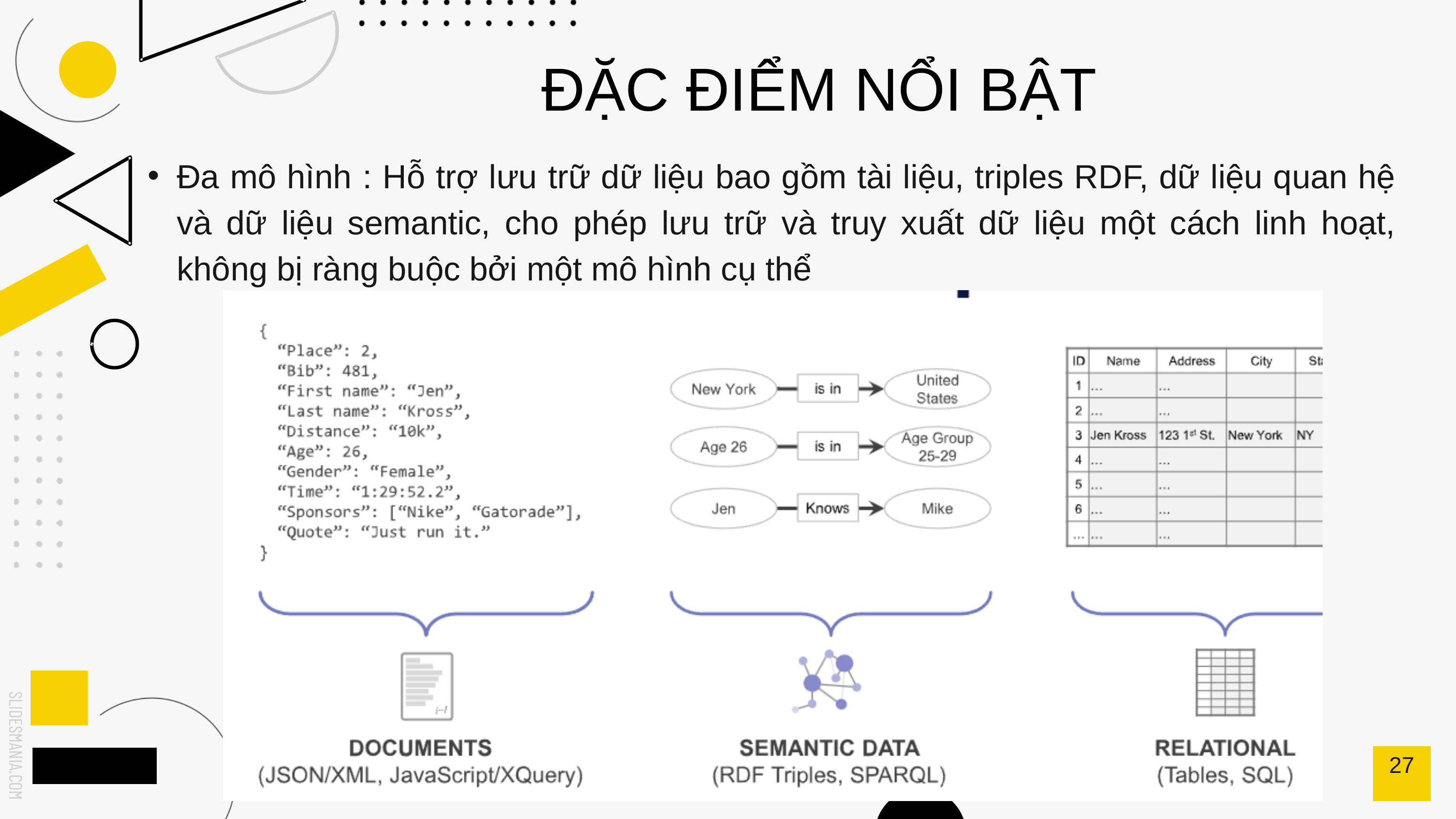

ĐẶC ĐIỂM NỔI BẬT

Đa mô hình : Hỗ trợ lưu trữ dữ liệu bao gồm tài liệu, triples RDF, dữ liệu quan hệ và dữ liệu semantic, cho phép lưu trữ và truy xuất dữ liệu một cách linh hoạt, không bị ràng buộc bởi một mô hình cụ thể

27

SLIDESMANIA.COM